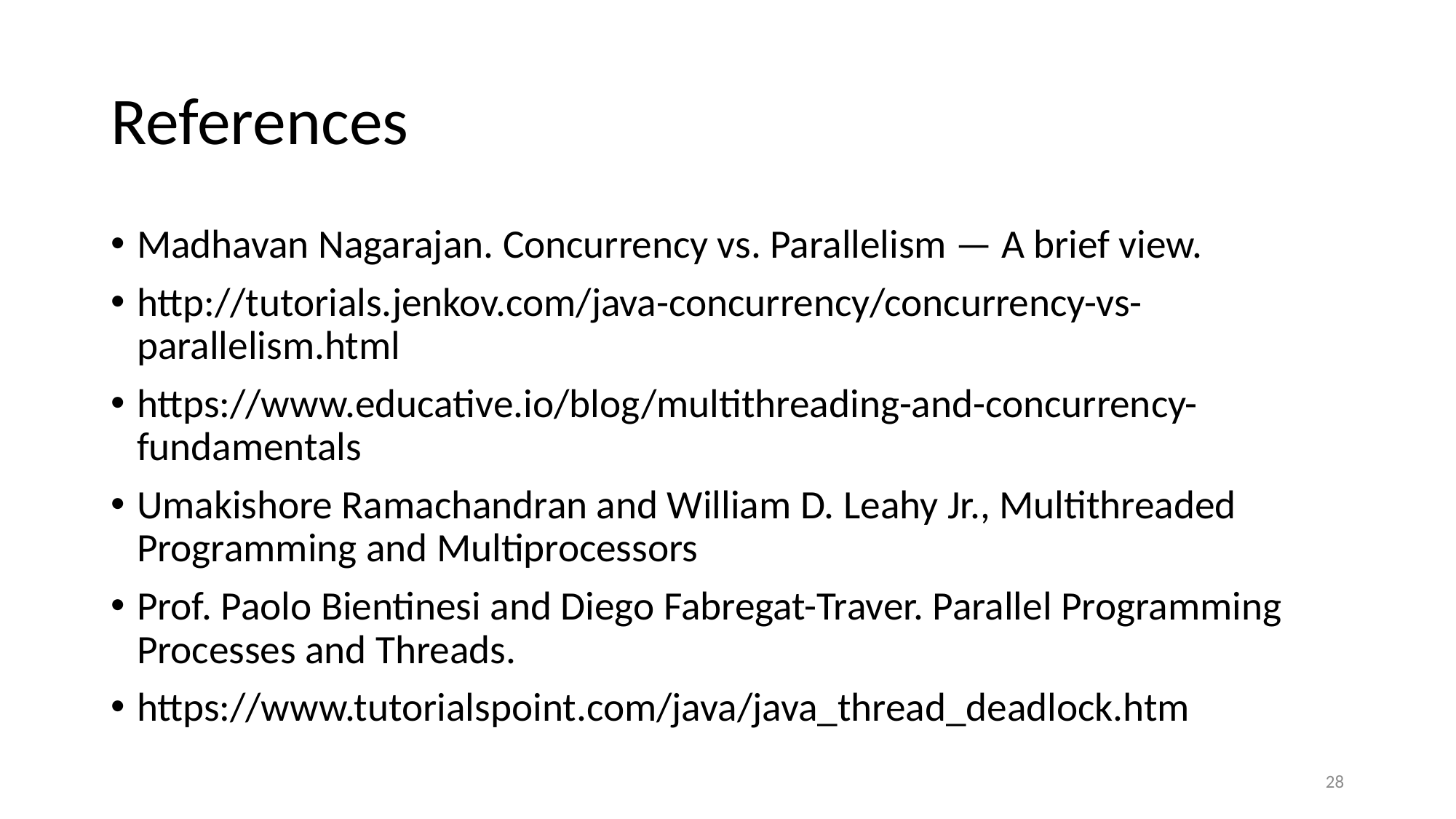

# References
Madhavan Nagarajan. Concurrency vs. Parallelism — A brief view.
http://tutorials.jenkov.com/java-concurrency/concurrency-vs-parallelism.html
https://www.educative.io/blog/multithreading-and-concurrency-fundamentals
Umakishore Ramachandran and William D. Leahy Jr., Multithreaded Programming and Multiprocessors
Prof. Paolo Bientinesi and Diego Fabregat-Traver. Parallel Programming Processes and Threads.
https://www.tutorialspoint.com/java/java_thread_deadlock.htm
28